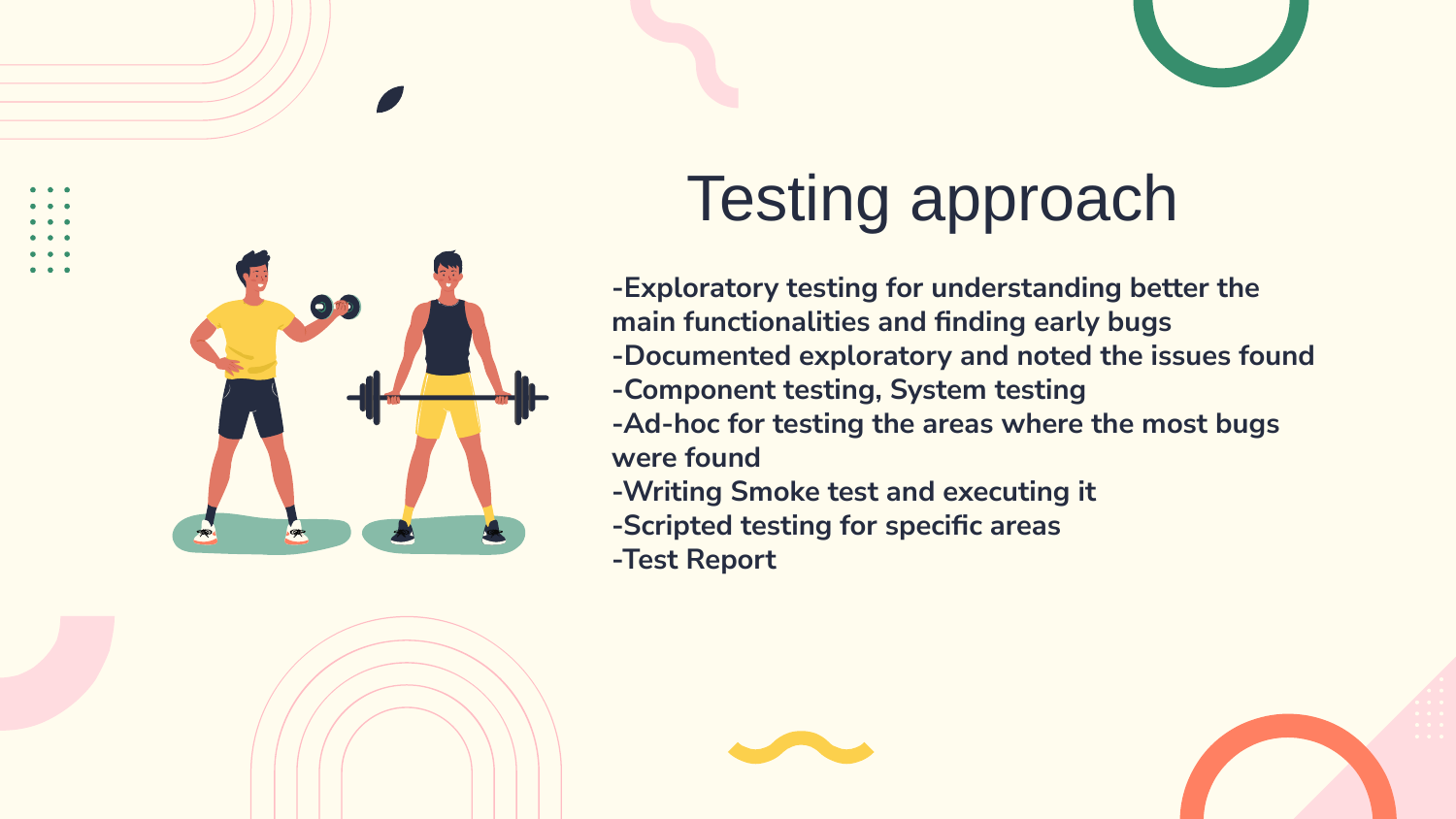

# Testing approach

-Exploratory testing for understanding better the main functionalities and finding early bugs
-Documented exploratory and noted the issues found
-Component testing, System testing
-Ad-hoc for testing the areas where the most bugs were found
-Writing Smoke test and executing it
-Scripted testing for specific areas
-Test Report